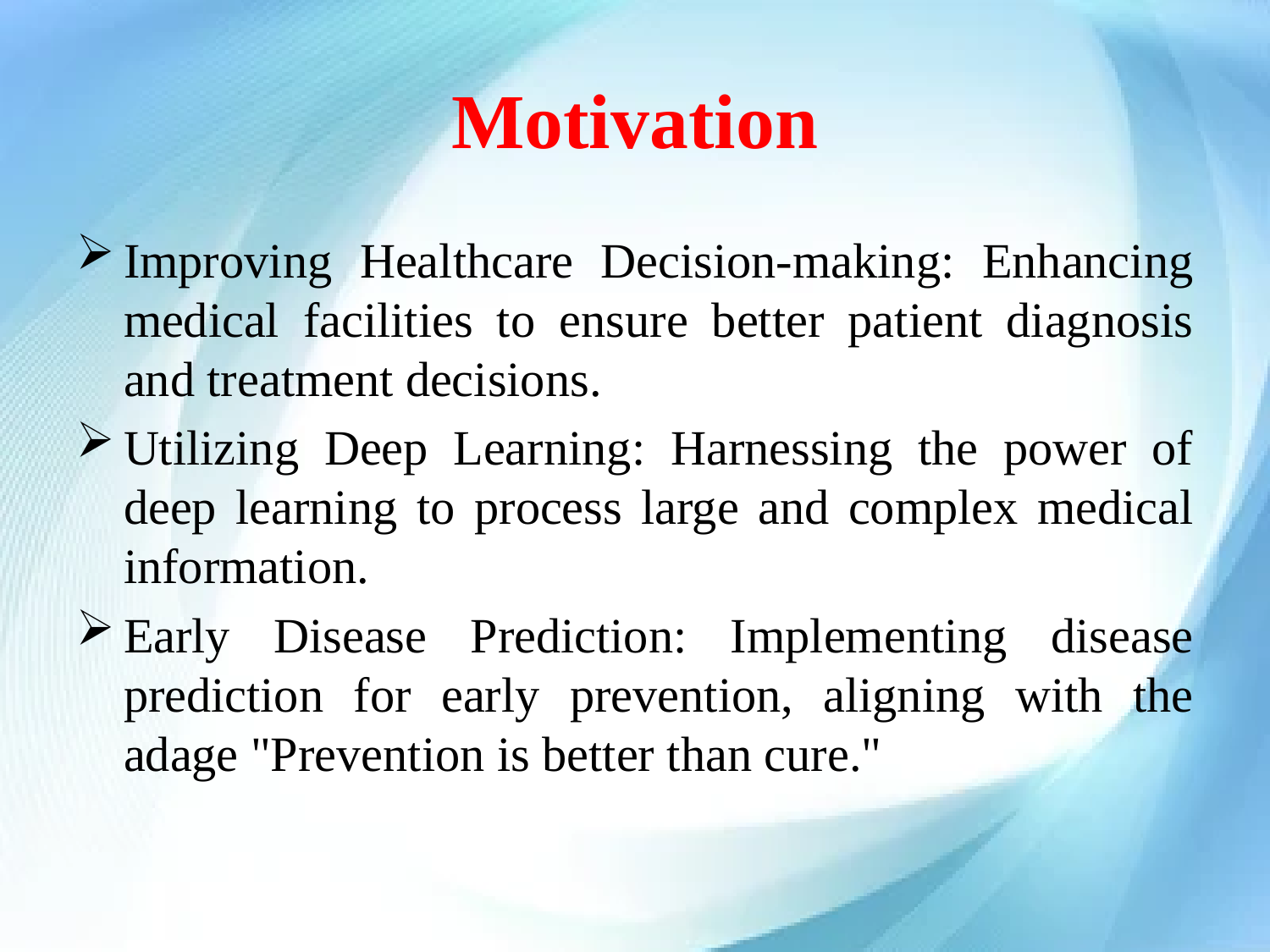

# Motivation
Improving Healthcare Decision-making: Enhancing medical facilities to ensure better patient diagnosis and treatment decisions.
Utilizing Deep Learning: Harnessing the power of deep learning to process large and complex medical information.
Early Disease Prediction: Implementing disease prediction for early prevention, aligning with the adage "Prevention is better than cure."